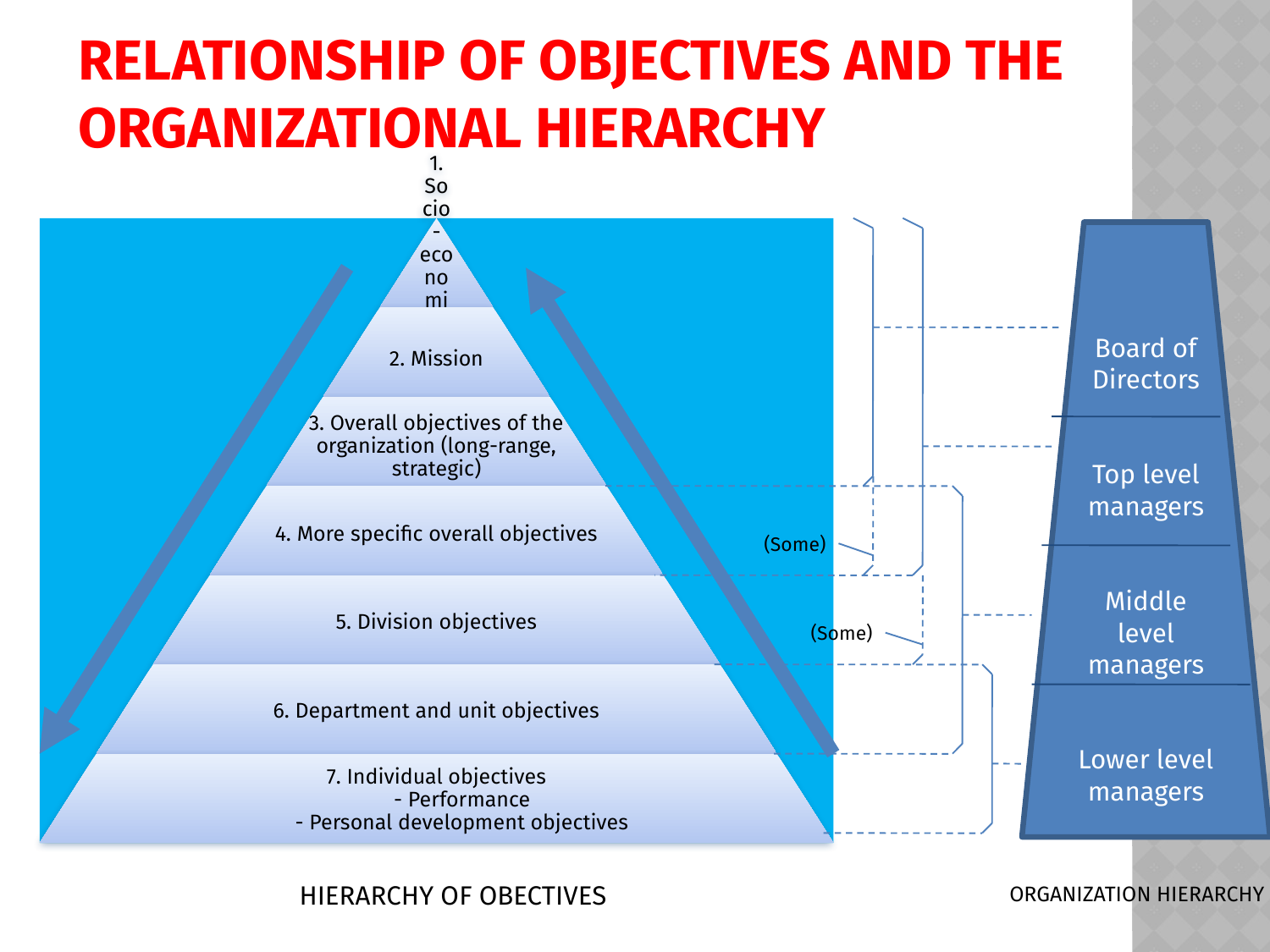

# RELATIONSHIP OF OBJECTIVES AND THE ORGANIZATIONAL HIERARCHY
1. Socio-economic purpose
2. Mission
3. Overall objectives of the organization (long-range, strategic)
4. More specific overall objectives
5. Division objectives
6. Department and unit objectives
7. Individual objectives
         - Performance
         - Personal development objectives
Board of Directors
Top level managers

Middle level managers

Lower level managers
(Some)
(Some)
HIERARCHY OF OBECTIVES
ORGANIZATION HIERARCHY